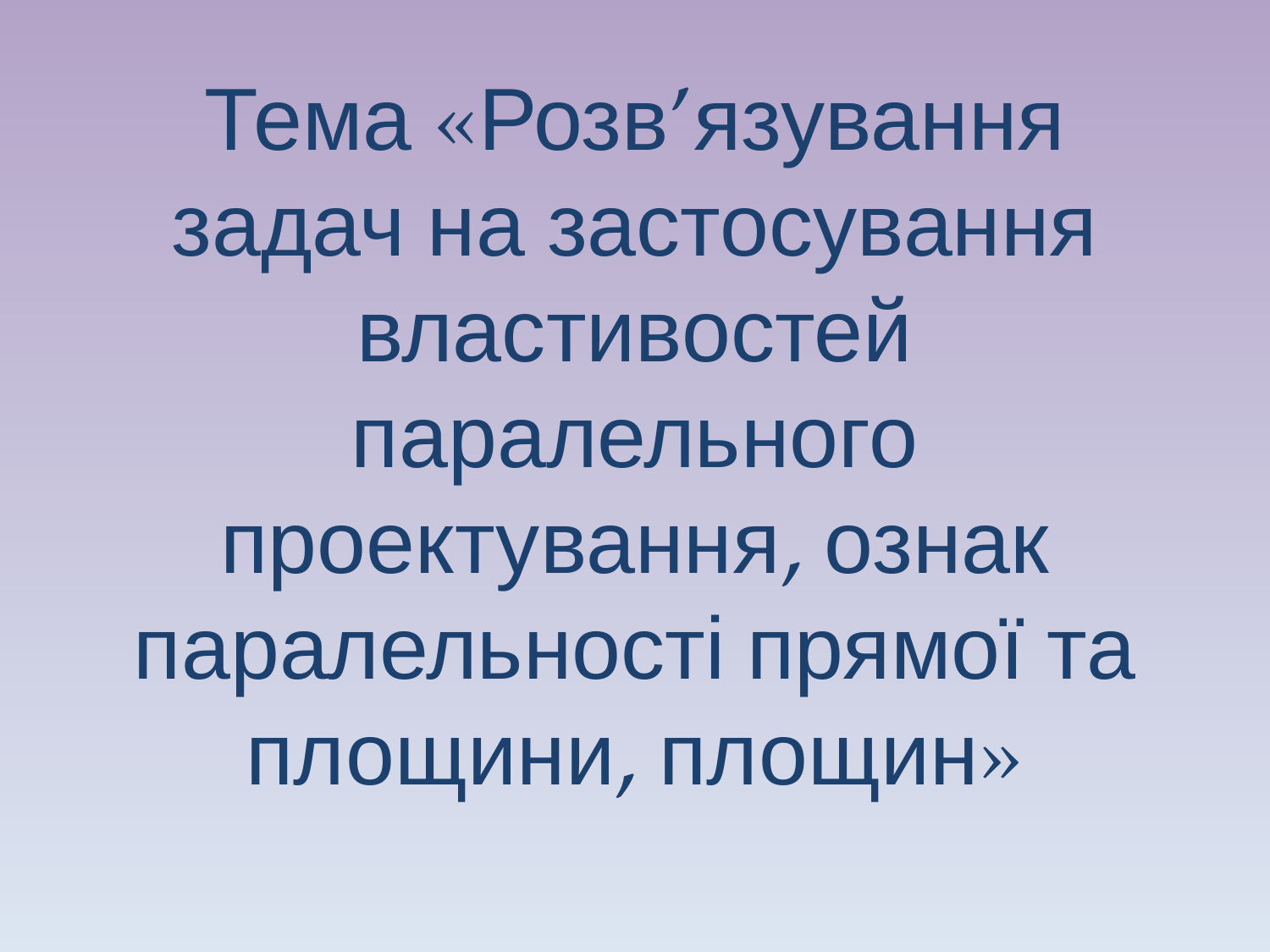

Тема «Розв’язування задач на застосування властивостей паралельного проектування, ознак паралельності прямої та площини, площин»